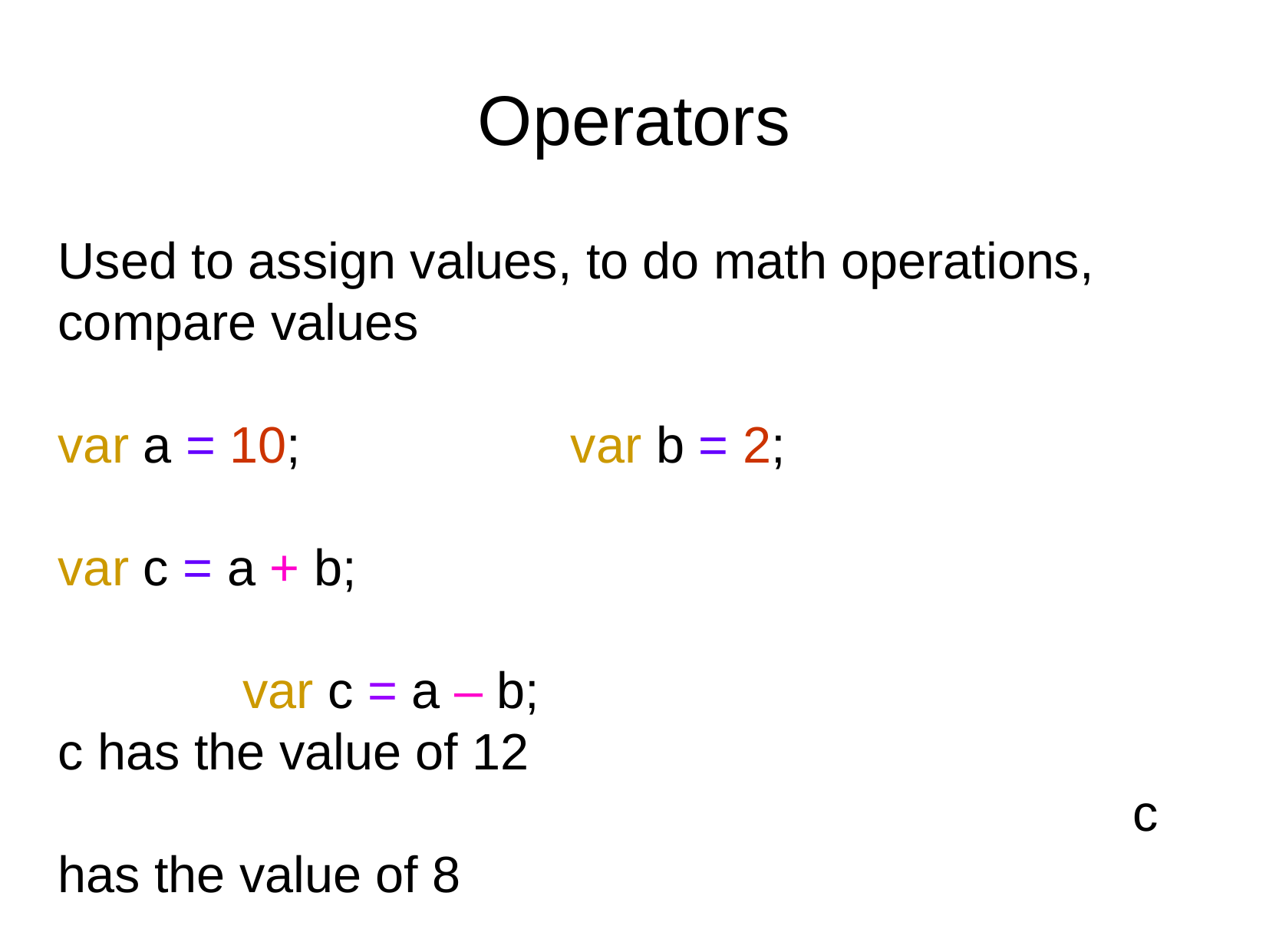

Operators
Used to assign values, to do math operations, compare values

var a = 10;                   var b = 2;

var c = a + b;															                             var c = a – b;
c has the value of 12												                   c has the value of 8

var c = a * b;                                 var c = a / b;
c has the value of 20                   c has the value of 5